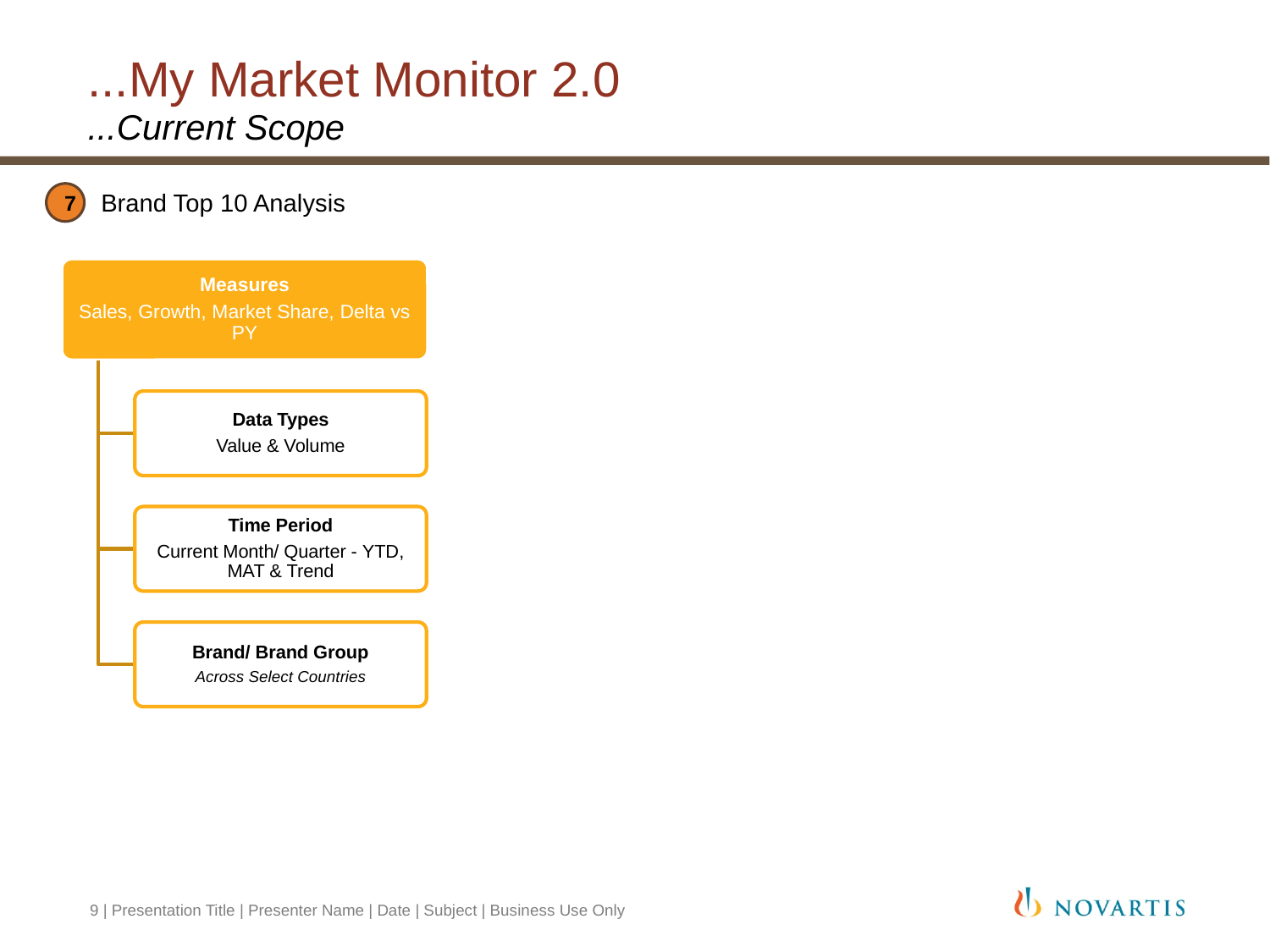

# ...My Market Monitor 2.0 ...Current Scope
Brand Top 10 Analysis
7
Measures
Sales, Growth, Market Share, Delta vs PY
Data Types
Value & Volume
Time Period
Current Month/ Quarter - YTD, MAT & Trend
Brand/ Brand Group
Across Select Countries
9 | Presentation Title | Presenter Name | Date | Subject | Business Use Only